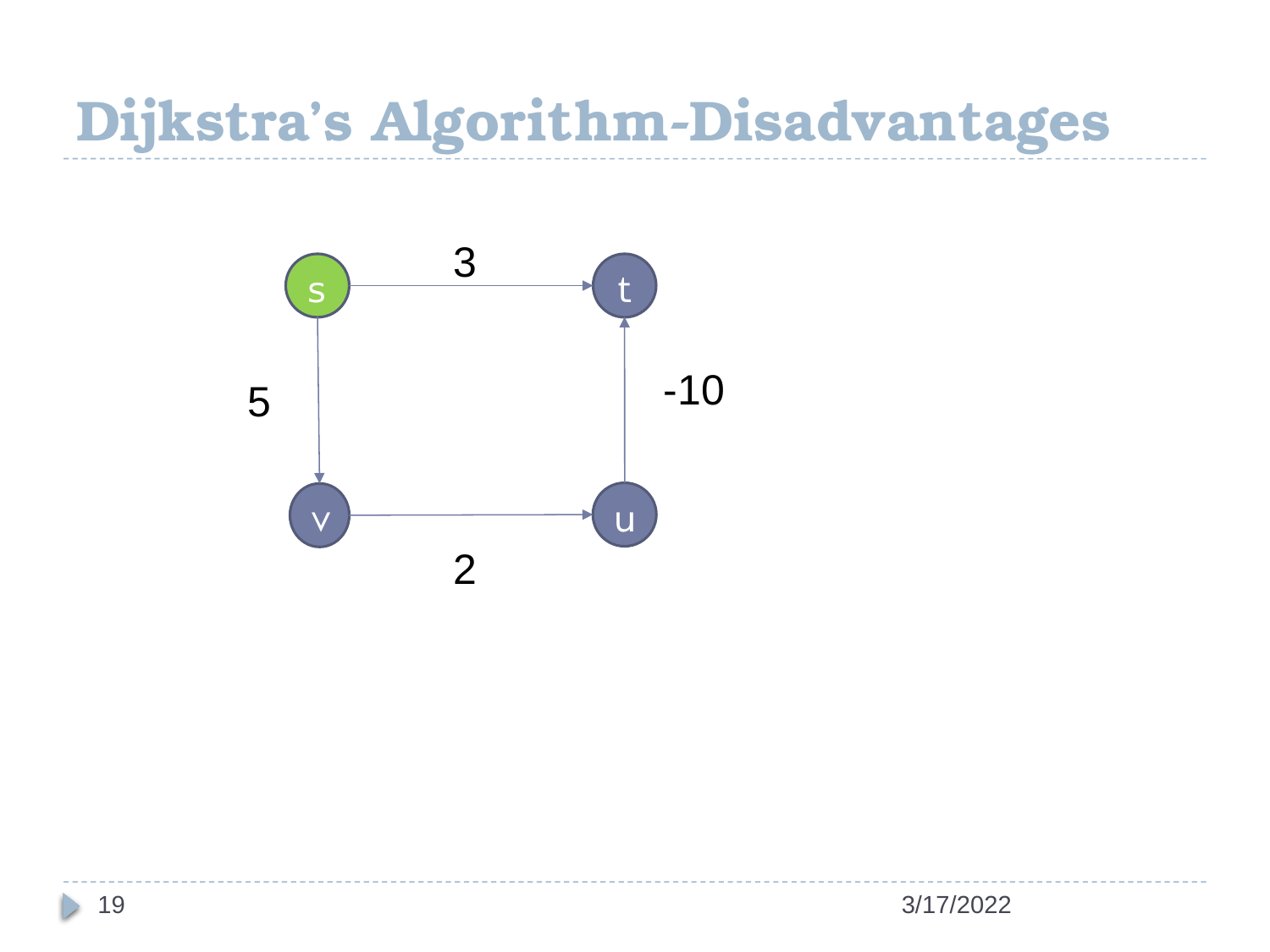

# Dijkstra’s Algorithm-Disadvantages
3
s
t
-10
5
u
v
2
19

3/17/2022